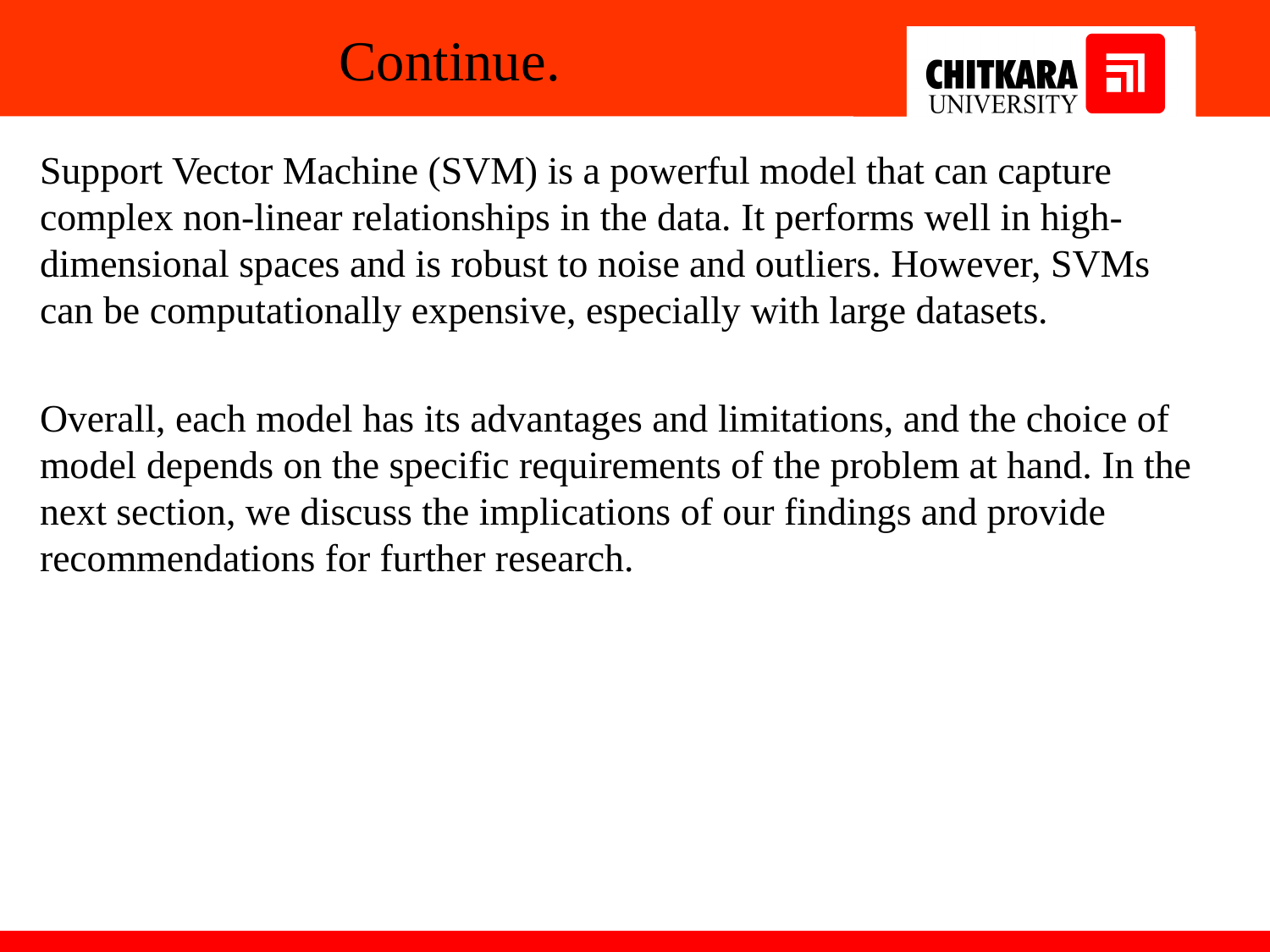

# Continue.
Support Vector Machine (SVM) is a powerful model that can capture complex non-linear relationships in the data. It performs well in high-dimensional spaces and is robust to noise and outliers. However, SVMs can be computationally expensive, especially with large datasets.

Overall, each model has its advantages and limitations, and the choice of model depends on the specific requirements of the problem at hand. In the next section, we discuss the implications of our findings and provide recommendations for further research.